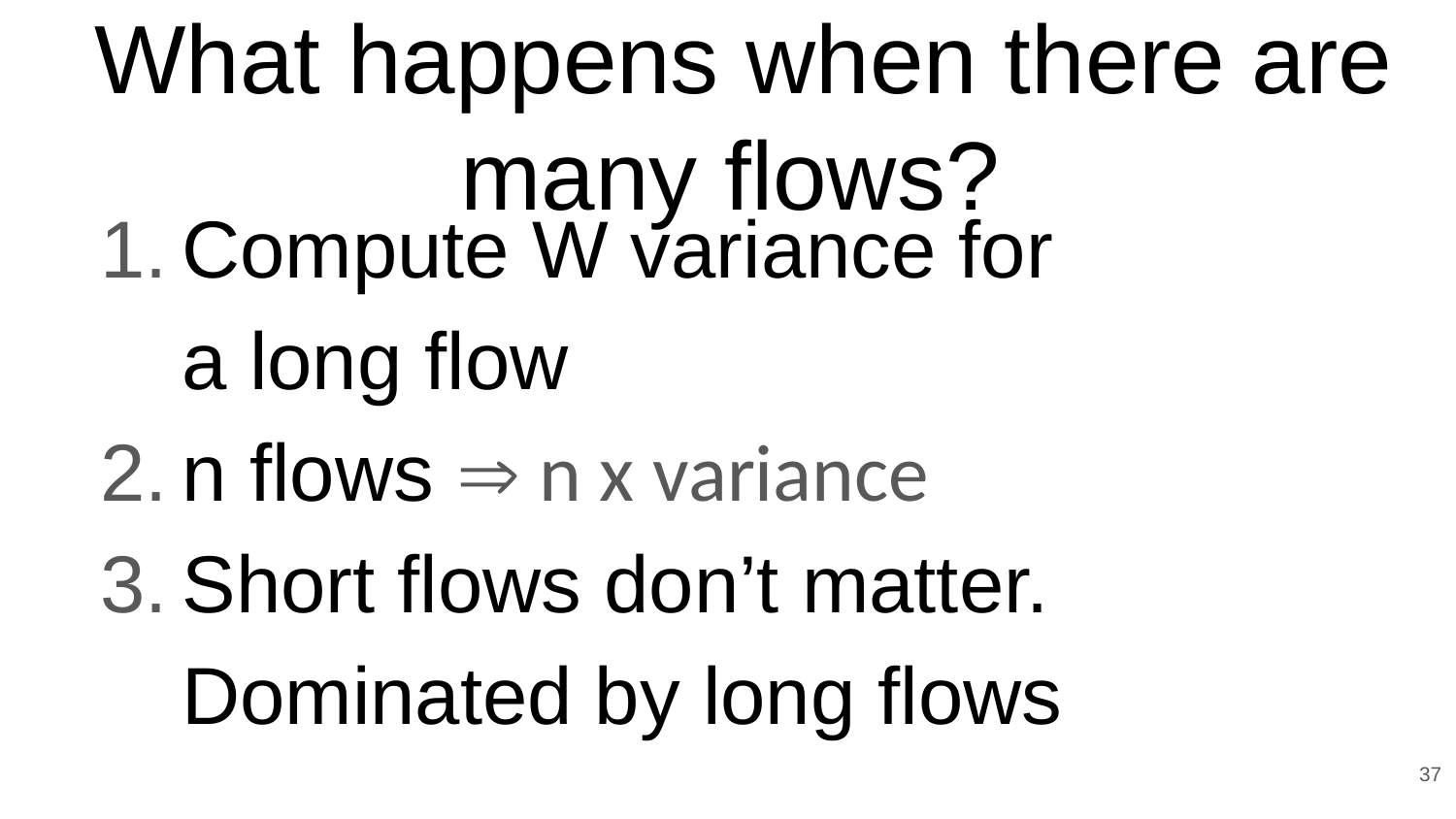

# What happens when there are many flows?
Compute W variance for
a long flow
n flows ⇒ n x variance
Short flows don’t matter. Dominated by long flows

37